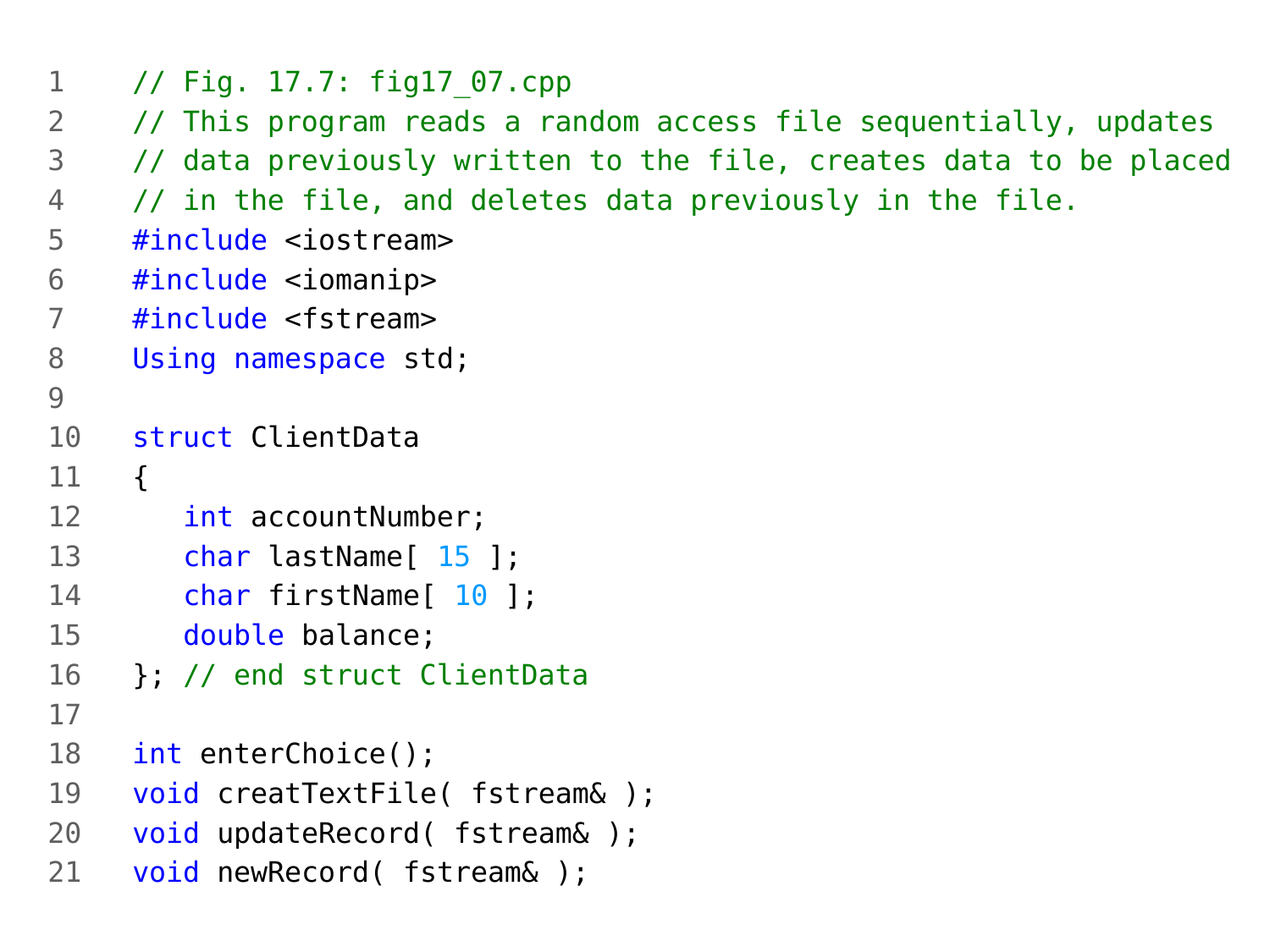

1    // Fig. 17.7: fig17_07.cpp
2    // This program reads a random access file sequentially, updates
3    // data previously written to the file, creates data to be placed
4    // in the file, and deletes data previously in the file.
5    #include <iostream>
6    #include <iomanip>
7    #include <fstream>
8    Using namespace std;
9
10   struct ClientData
11   {
12      int accountNumber;
13      char lastName[ 15 ];
14      char firstName[ 10 ];
15      double balance;
16   }; // end struct ClientData
17
18   int enterChoice();
19   void creatTextFile( fstream& );
20   void updateRecord( fstream& );
21   void newRecord( fstream& );